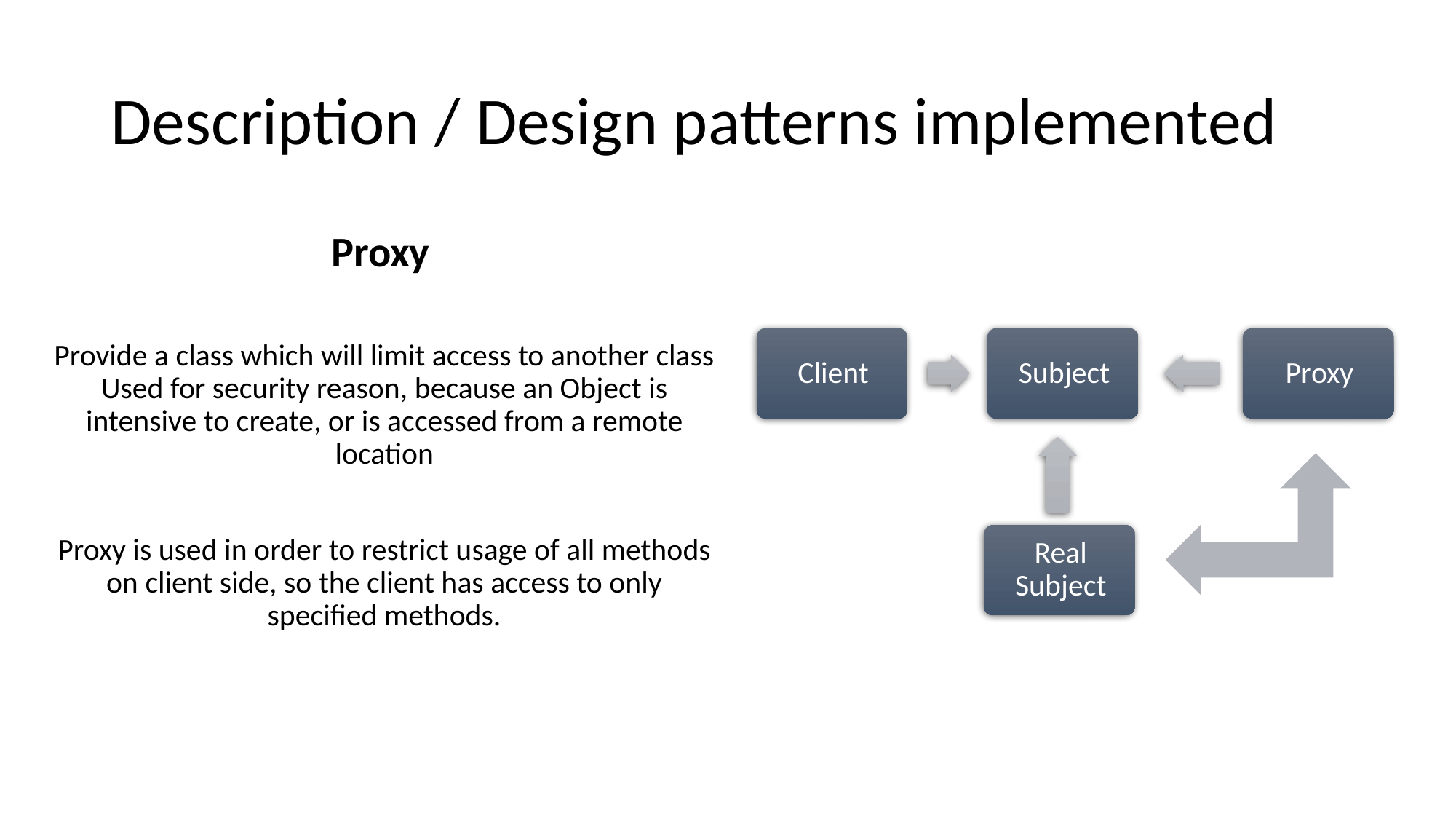

# Description / Design patterns implemented
Proxy

Provide a class which will limit access to another class Used for security reason, because an Object is intensive to create, or is accessed from a remote location

Proxy is used in order to restrict usage of all methods on client side, so the client has access to only specified methods.
Client

Subject

Proxy

Real Subject